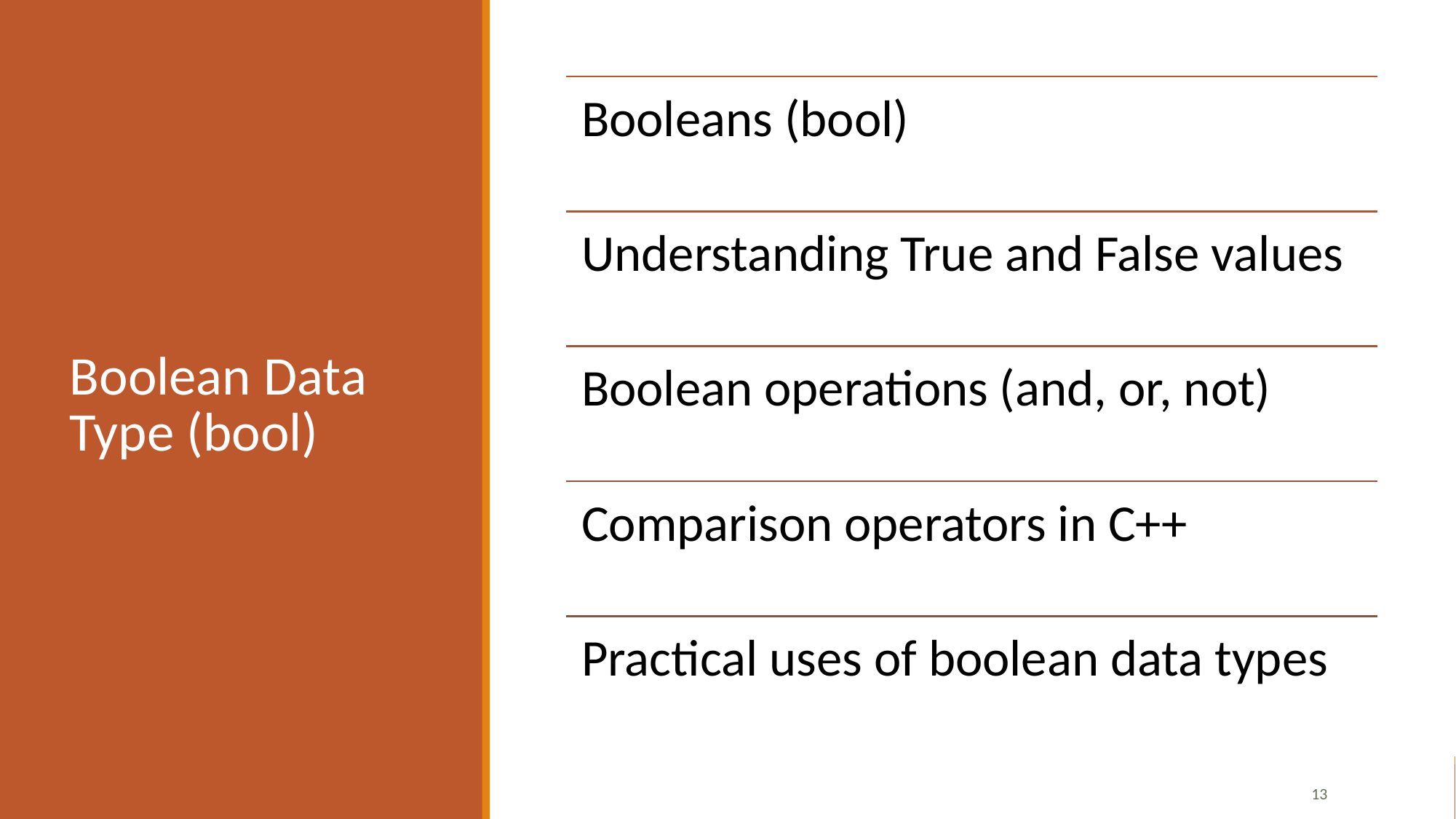

# Boolean Data Type (bool)

Booleans (bool)

Understanding True and False values

Boolean operations (and, or, not)

Comparison operators in C++

Practical uses of boolean data types
13